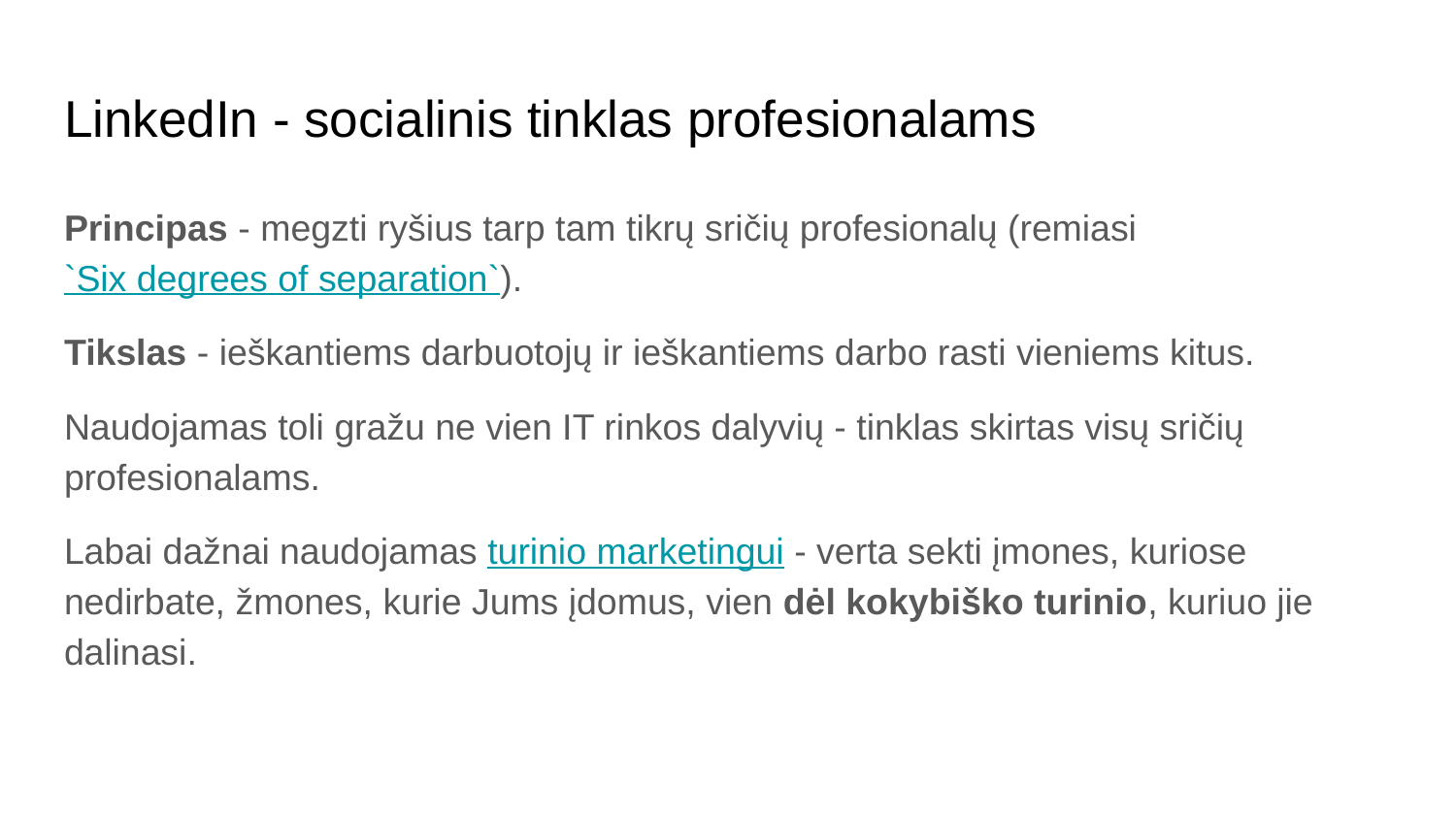

# LinkedIn - socialinis tinklas profesionalams
Principas - megzti ryšius tarp tam tikrų sričių profesionalų (remiasi `Six degrees of separation`).
Tikslas - ieškantiems darbuotojų ir ieškantiems darbo rasti vieniems kitus.
Naudojamas toli gražu ne vien IT rinkos dalyvių - tinklas skirtas visų sričių profesionalams.
Labai dažnai naudojamas turinio marketingui - verta sekti įmones, kuriose nedirbate, žmones, kurie Jums įdomus, vien dėl kokybiško turinio, kuriuo jie dalinasi.